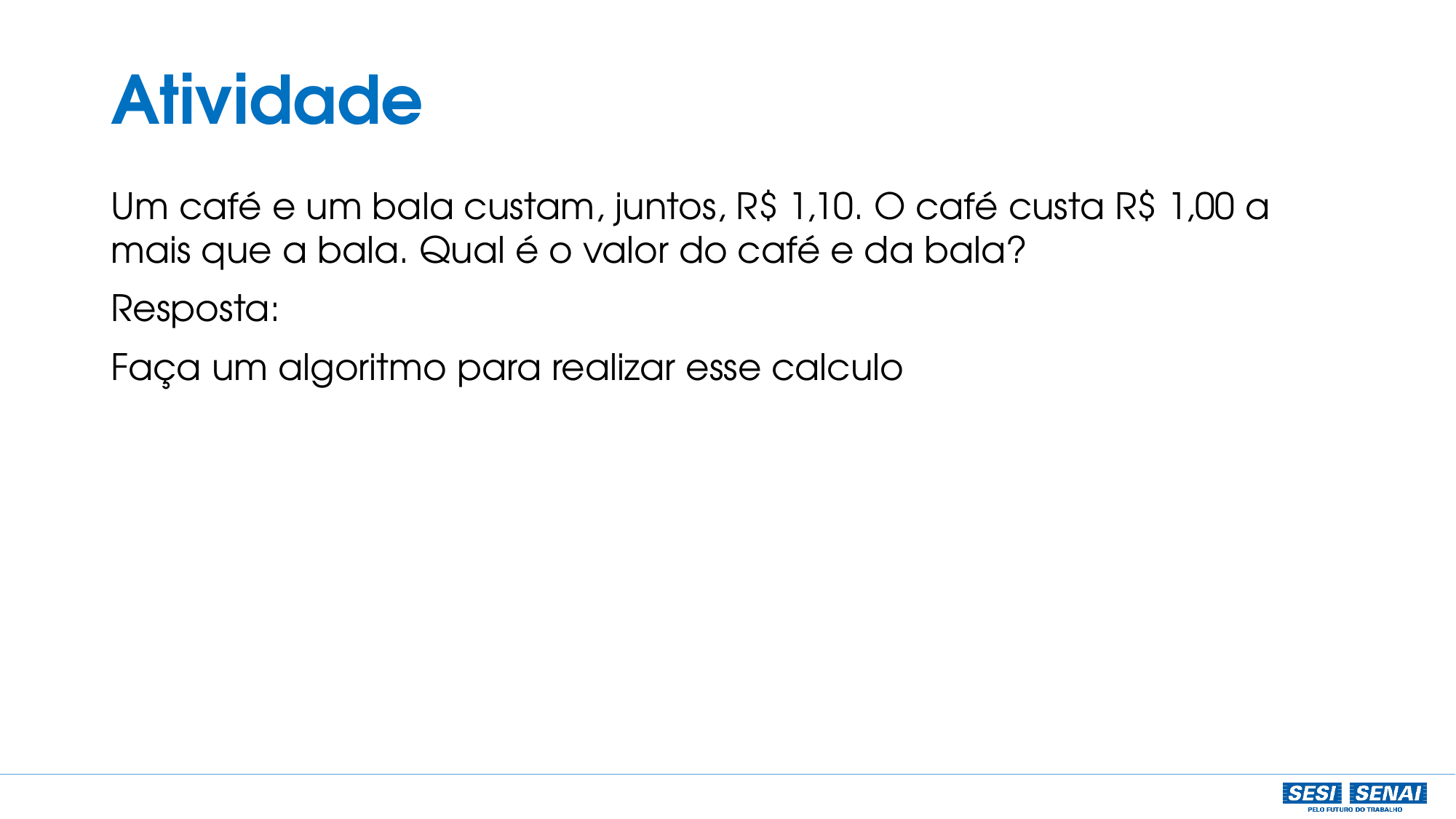

# Atividade
Um café e um bala custam, juntos, R$ 1,10. O café custa R$ 1,00 a mais que a bala. Qual é o valor do café e da bala?
Resposta:
Faça um algoritmo para realizar esse calculo